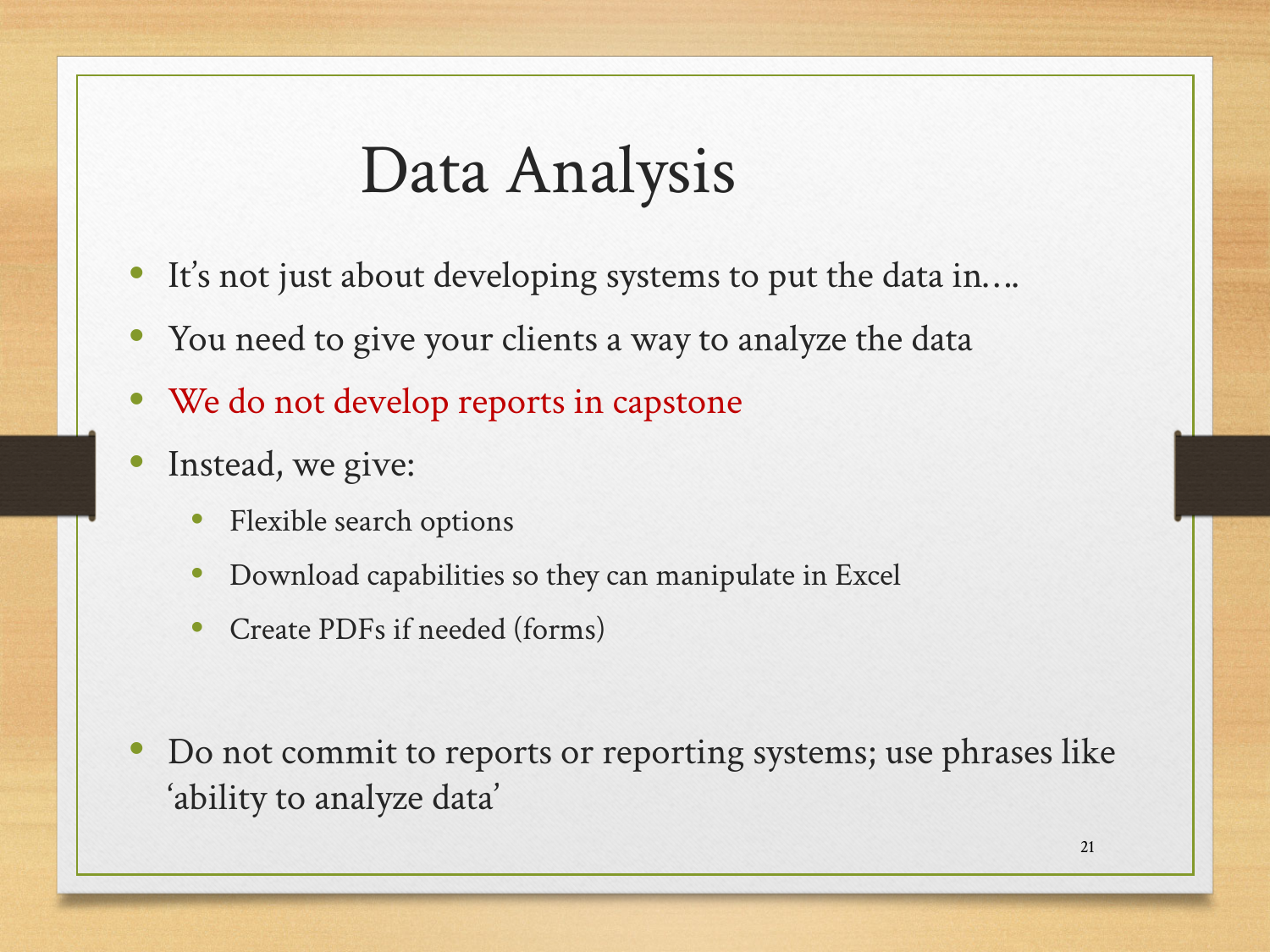

Data Analysis
It’s not just about developing systems to put the data in….
You need to give your clients a way to analyze the data
We do not develop reports in capstone
Instead, we give:
Flexible search options
Download capabilities so they can manipulate in Excel
Create PDFs if needed (forms)

Do not commit to reports or reporting systems; use phrases like ‘ability to analyze data’
21